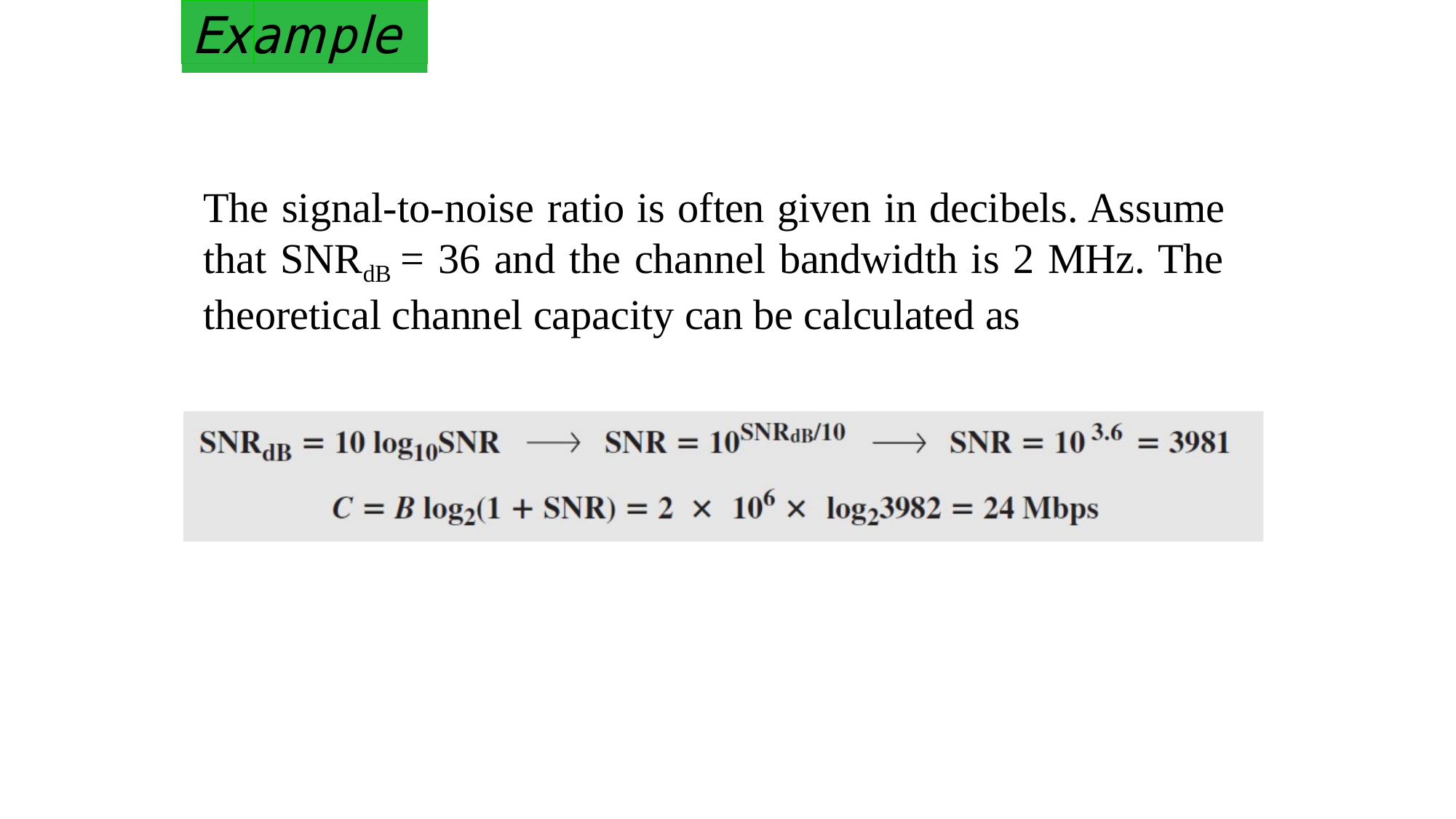

Ex
ample
The signal-to-noise ratio is often given in decibels. Assume  that SNRdB = 36 and the channel bandwidth is 2 MHz. The  theoretical channel capacity can be calculated as